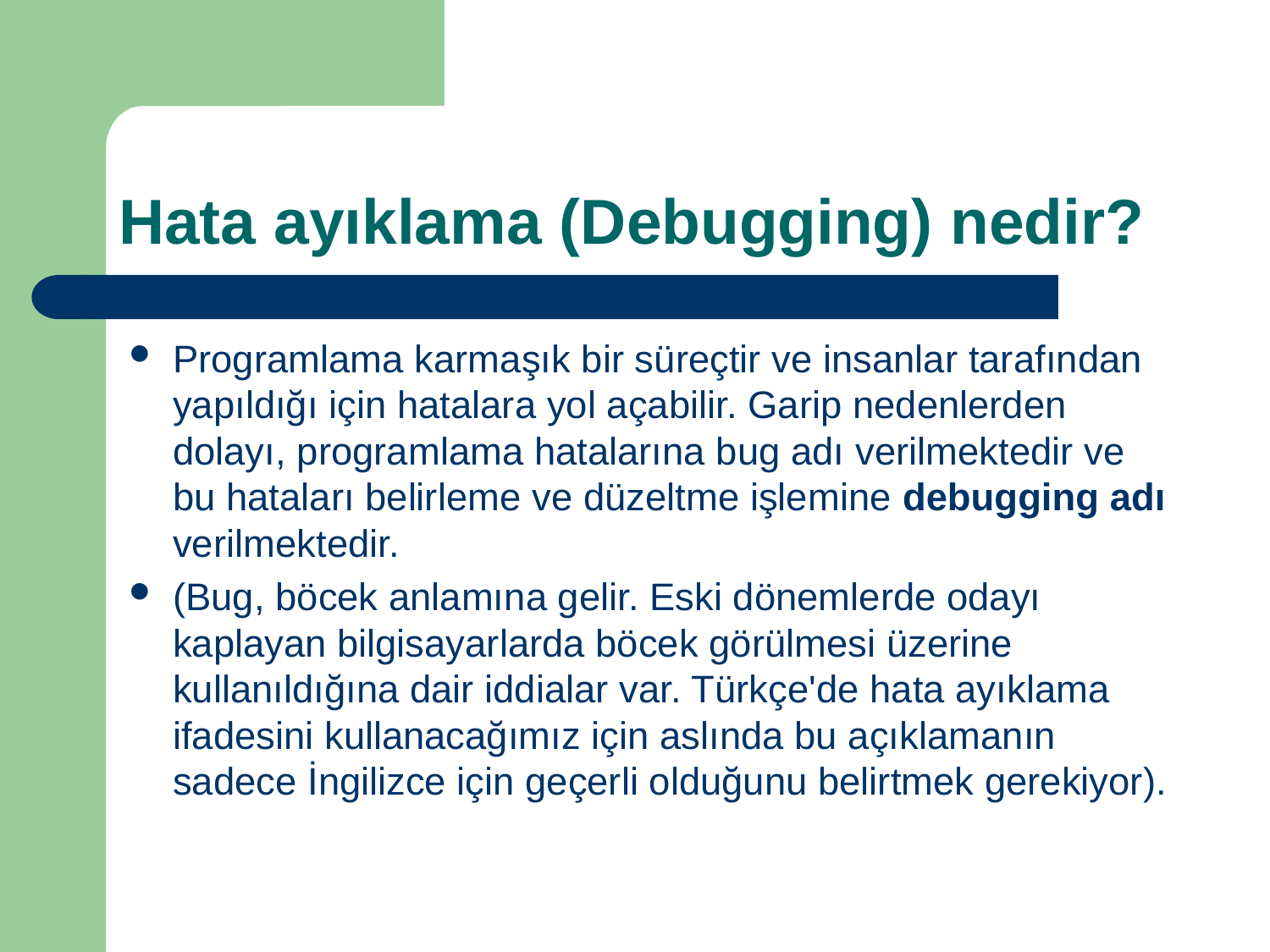

# Hata ayıklama (Debugging) nedir?
Programlama karmaşık bir süreçtir ve insanlar tarafından yapıldığı için hatalara yol açabilir. Garip nedenlerden dolayı, programlama hatalarına bug adı verilmektedir ve bu hataları belirleme ve düzeltme işlemine debugging adı verilmektedir.
(Bug, böcek anlamına gelir. Eski dönemlerde odayı kaplayan bilgisayarlarda böcek görülmesi üzerine kullanıldığına dair iddialar var. Türkçe'de hata ayıklama ifadesini kullanacağımız için aslında bu açıklamanın sadece İngilizce için geçerli olduğunu belirtmek gerekiyor).